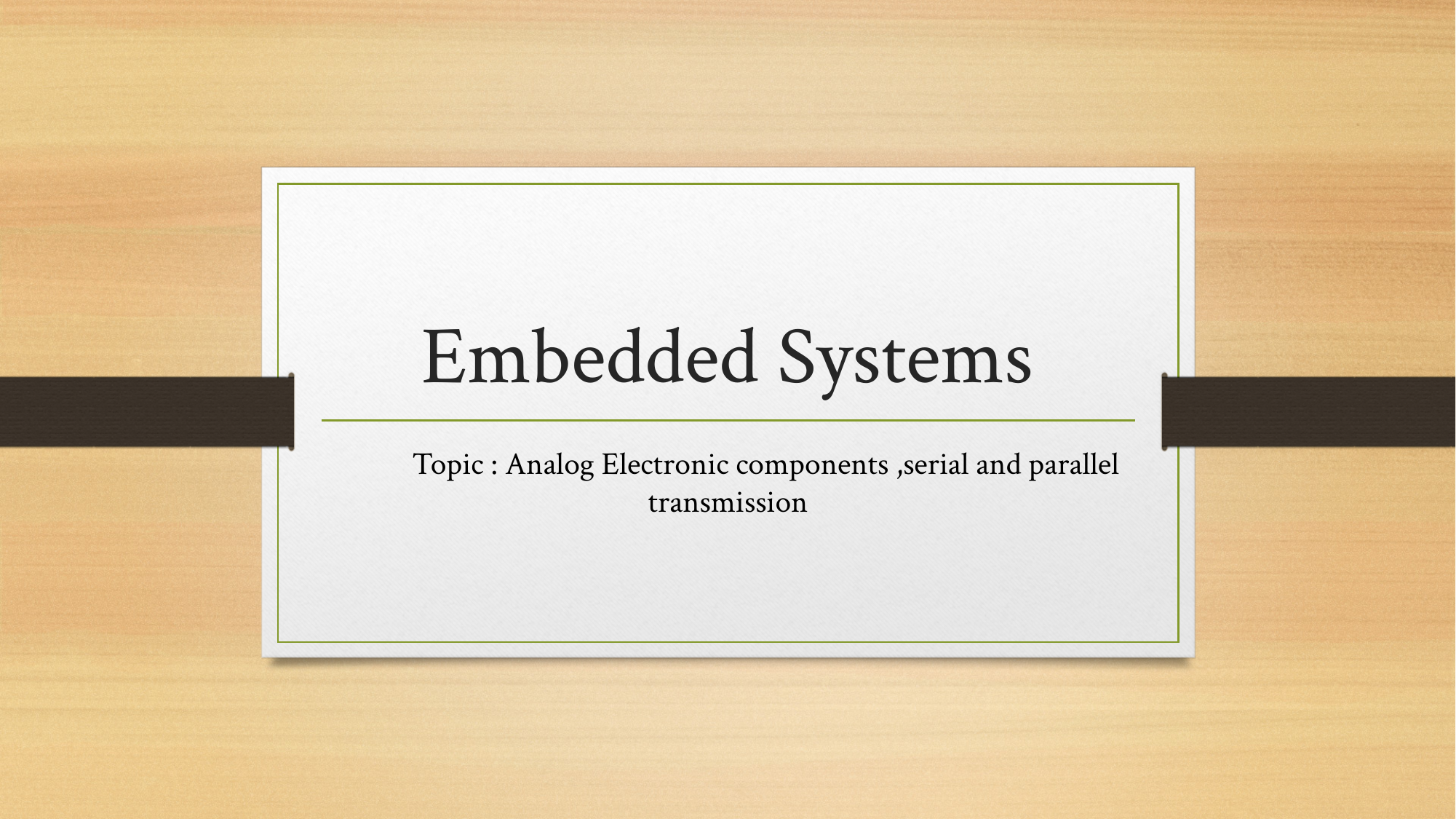

# Embedded Systems
             Topic : Analog Electronic components ,serial and parallel transmission